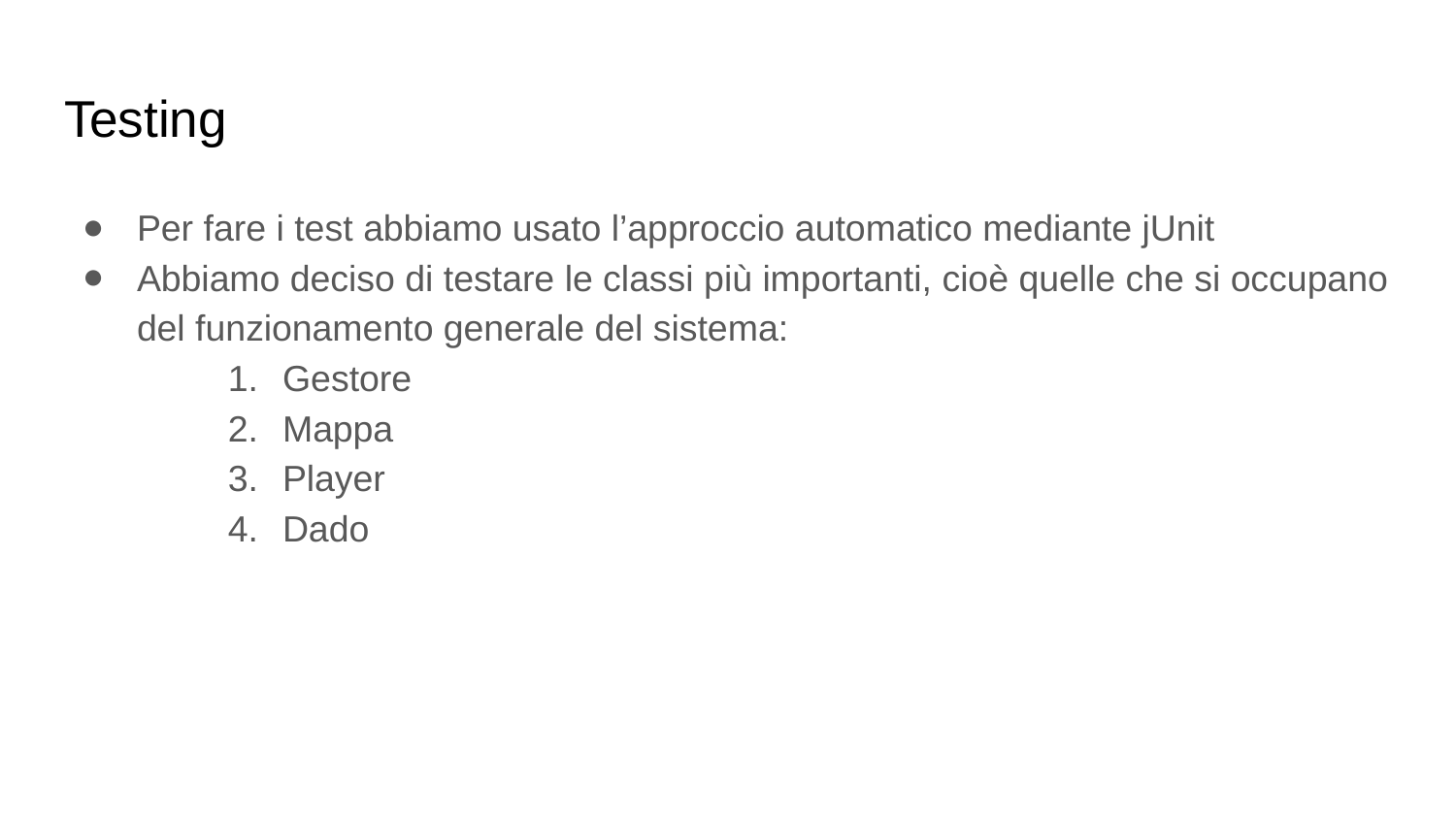

# Testing
Per fare i test abbiamo usato l’approccio automatico mediante jUnit
Abbiamo deciso di testare le classi più importanti, cioè quelle che si occupano del funzionamento generale del sistema:
Gestore
Mappa
Player
Dado